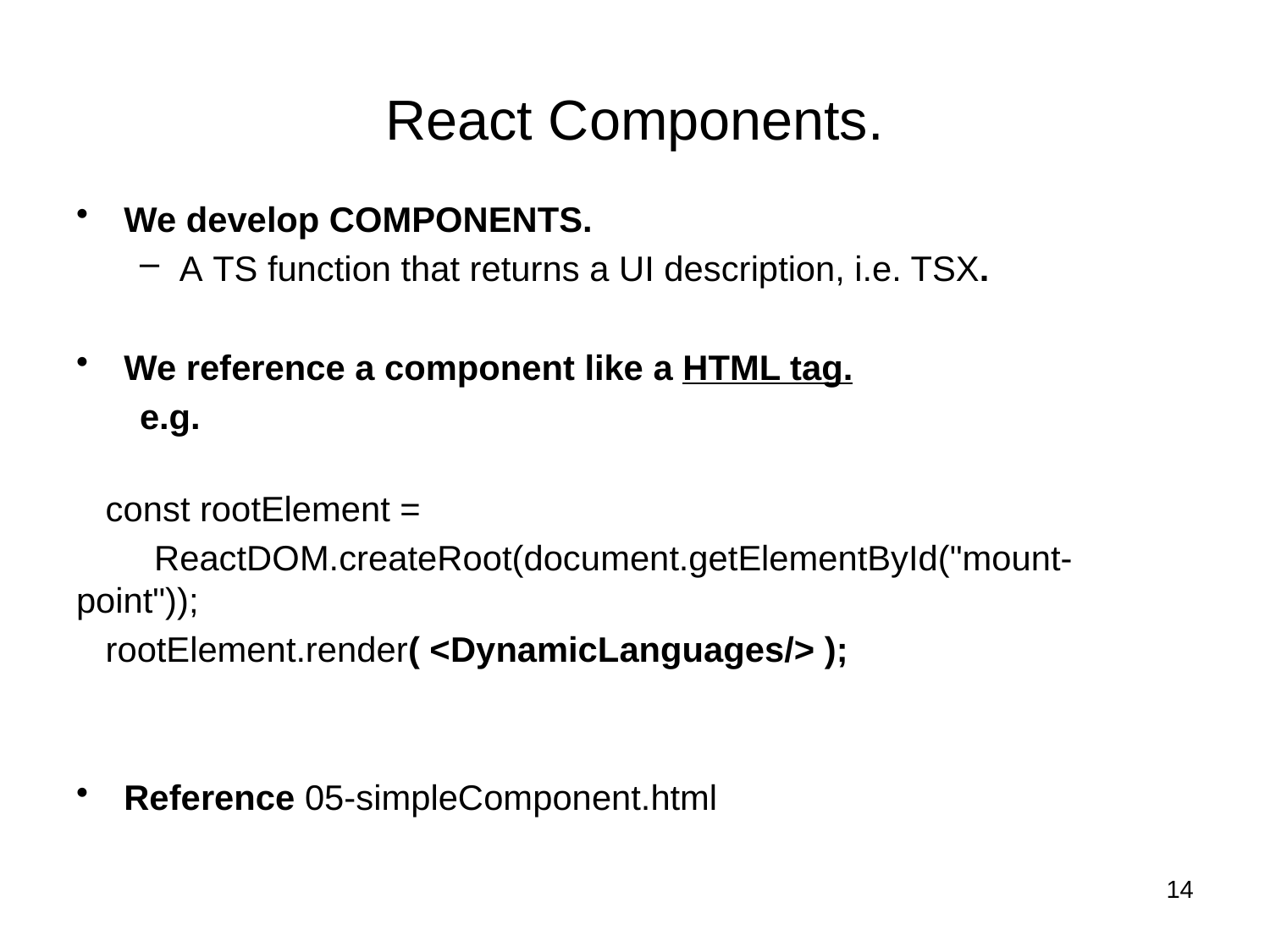

# React Components.
We develop COMPONENTS.
A TS function that returns a UI description, i.e. TSX.

We reference a component like a HTML tag.
e.g.
   const rootElement =
        ReactDOM.createRoot(document.getElementById("mount-point"));
   rootElement.render( <DynamicLanguages/> );

Reference 05-simpleComponent.html
14